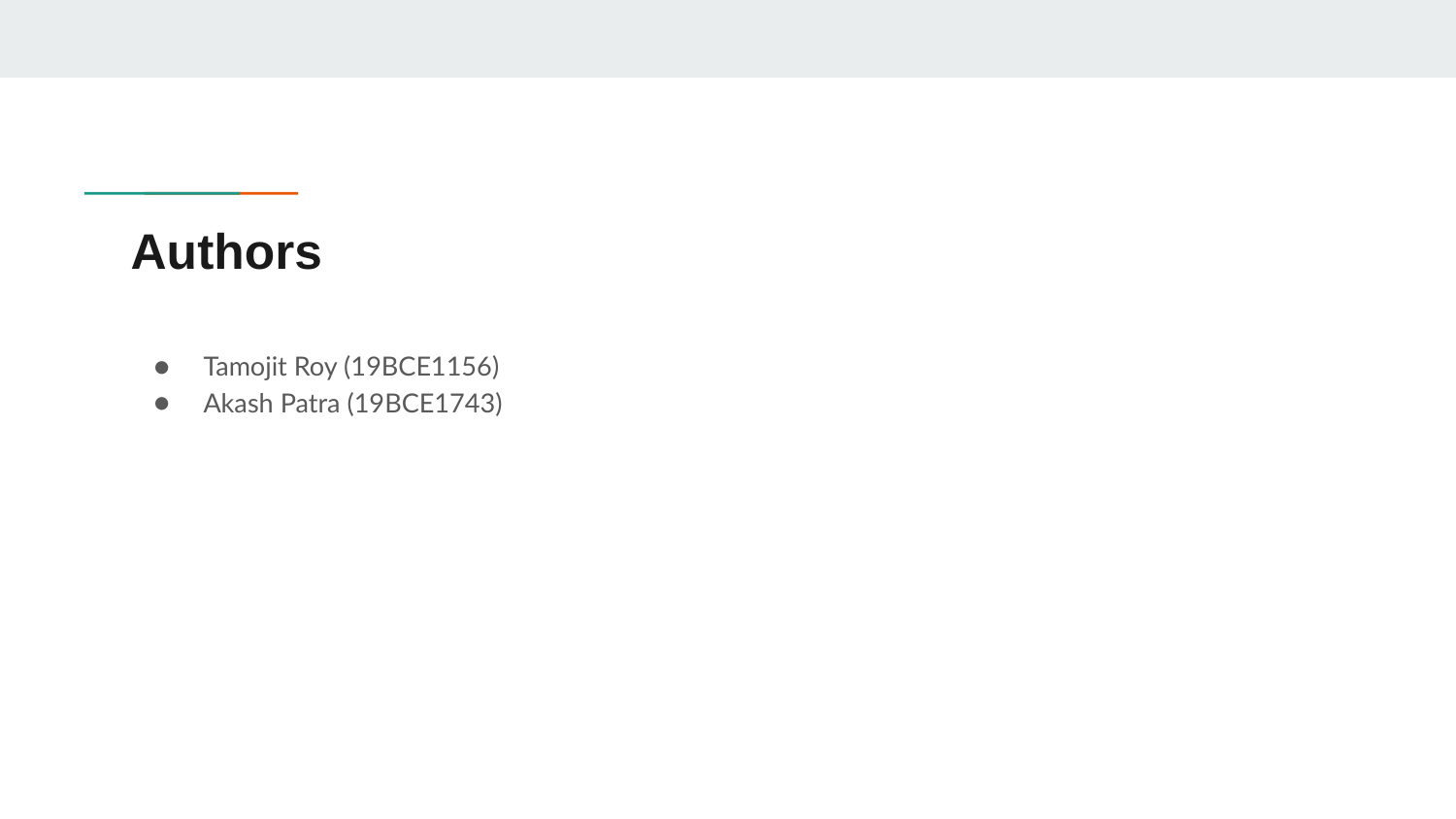

# Authors
Tamojit Roy (19BCE1156)
Akash Patra (19BCE1743)